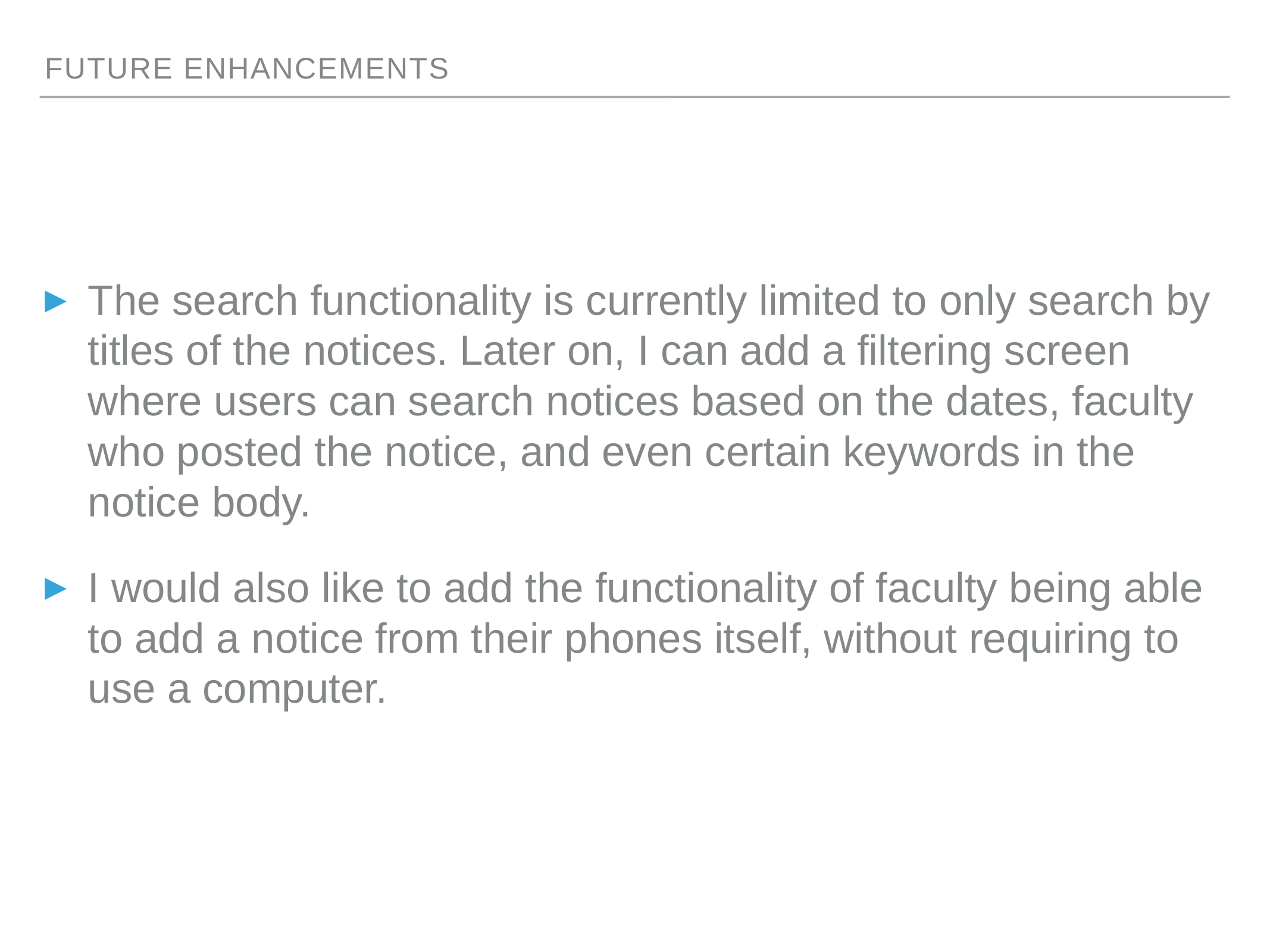

Future Enhancements
The search functionality is currently limited to only search by titles of the notices. Later on, I can add a filtering screen where users can search notices based on the dates, faculty who posted the notice, and even certain keywords in the notice body.
I would also like to add the functionality of faculty being able to add a notice from their phones itself, without requiring to use a computer.